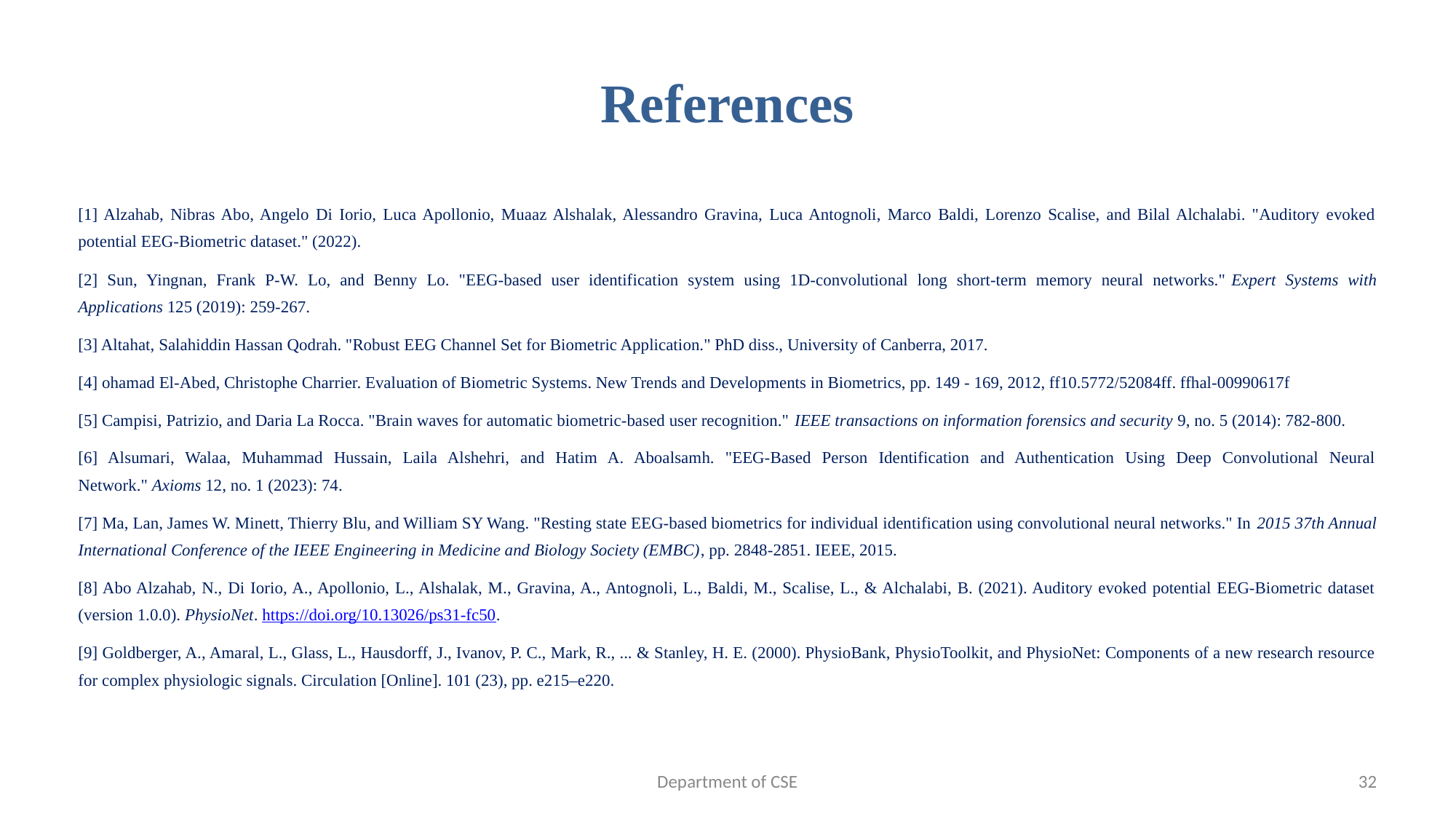

# References
[1] Alzahab, Nibras Abo, Angelo Di Iorio, Luca Apollonio, Muaaz Alshalak, Alessandro Gravina, Luca Antognoli, Marco Baldi, Lorenzo Scalise, and Bilal Alchalabi. "Auditory evoked potential EEG-Biometric dataset." (2022).
[2] Sun, Yingnan, Frank P-W. Lo, and Benny Lo. "EEG-based user identification system using 1D-convolutional long short-term memory neural networks." Expert Systems with Applications 125 (2019): 259-267.
[3] Altahat, Salahiddin Hassan Qodrah. "Robust EEG Channel Set for Biometric Application." PhD diss., University of Canberra, 2017.
[4] ohamad El-Abed, Christophe Charrier. Evaluation of Biometric Systems. New Trends and Developments in Biometrics, pp. 149 - 169, 2012, ff10.5772/52084ff. ffhal-00990617f
[5] Campisi, Patrizio, and Daria La Rocca. "Brain waves for automatic biometric-based user recognition." IEEE transactions on information forensics and security 9, no. 5 (2014): 782-800.
[6] Alsumari, Walaa, Muhammad Hussain, Laila Alshehri, and Hatim A. Aboalsamh. "EEG-Based Person Identification and Authentication Using Deep Convolutional Neural Network." Axioms 12, no. 1 (2023): 74.
[7] Ma, Lan, James W. Minett, Thierry Blu, and William SY Wang. "Resting state EEG-based biometrics for individual identification using convolutional neural networks." In 2015 37th Annual International Conference of the IEEE Engineering in Medicine and Biology Society (EMBC), pp. 2848-2851. IEEE, 2015.
[8] Abo Alzahab, N., Di Iorio, A., Apollonio, L., Alshalak, M., Gravina, A., Antognoli, L., Baldi, M., Scalise, L., & Alchalabi, B. (2021). Auditory evoked potential EEG-Biometric dataset (version 1.0.0). PhysioNet. https://doi.org/10.13026/ps31-fc50.
[9] Goldberger, A., Amaral, L., Glass, L., Hausdorff, J., Ivanov, P. C., Mark, R., ... & Stanley, H. E. (2000). PhysioBank, PhysioToolkit, and PhysioNet: Components of a new research resource for complex physiologic signals. Circulation [Online]. 101 (23), pp. e215–e220.
Department of CSE
32